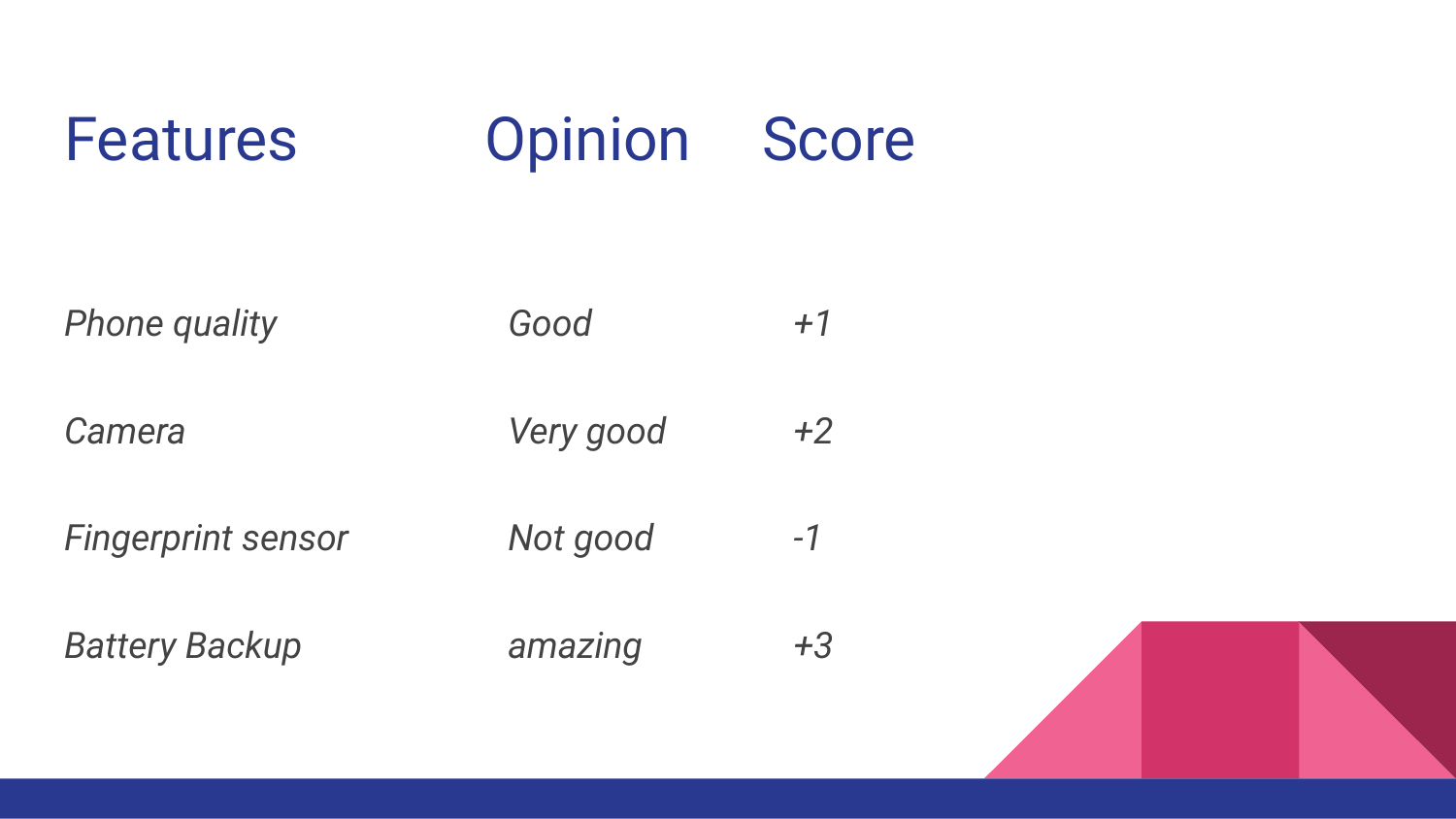

# Features
Opinion
Score
Phone quality
Camera
Fingerprint sensor
Battery Backup

Good
Very good
Not good
amazing

+1
+2
-1
+3